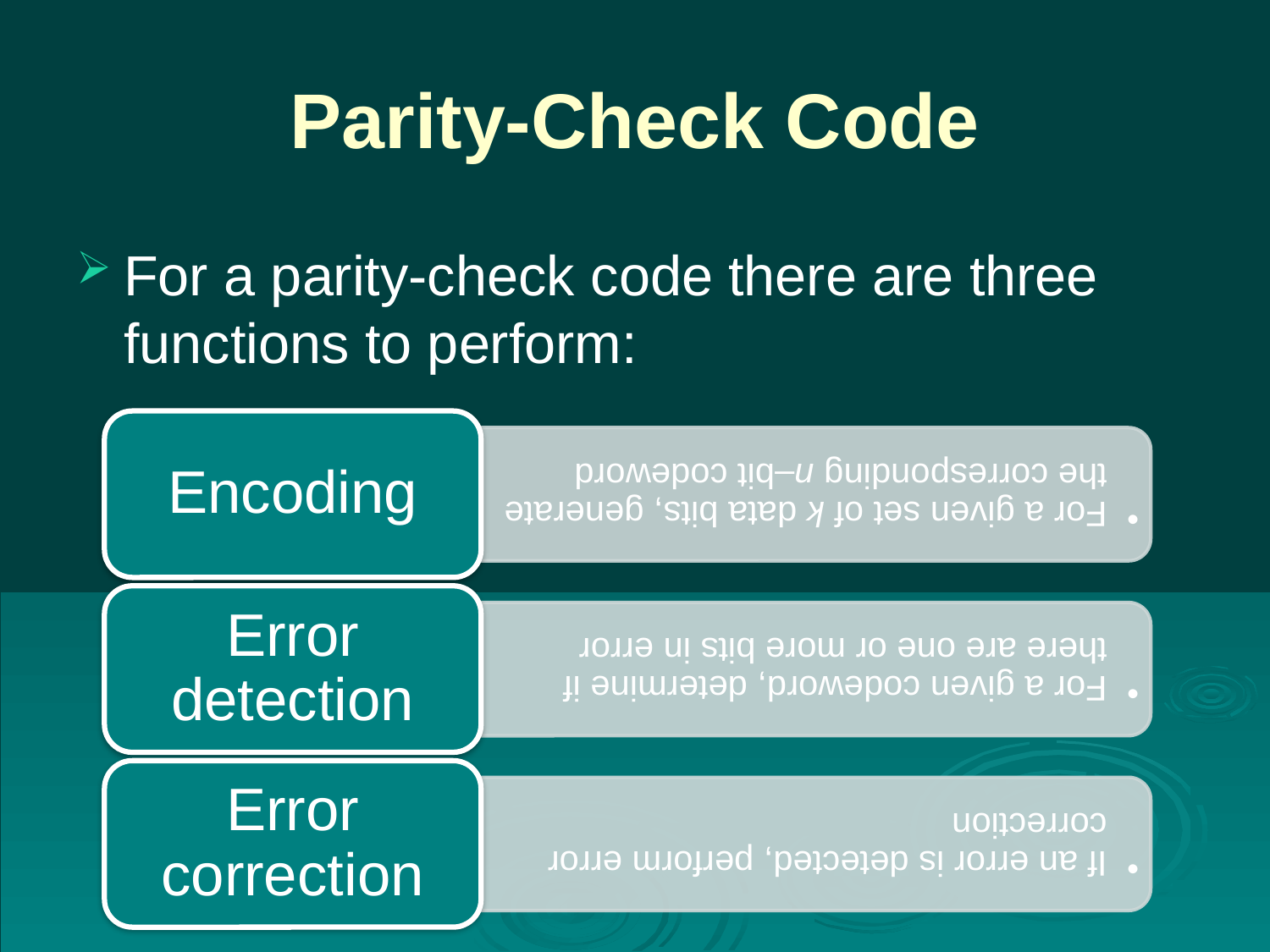

# Parity-Check Code
For a parity-check code there are three functions to perform:
For a given set of k data bits, generate the corresponding n–bit codeword
Encoding
For a given codeword, determine if there are one or more bits in error
Error detection
If an error is detected, perform error correction
Error correction